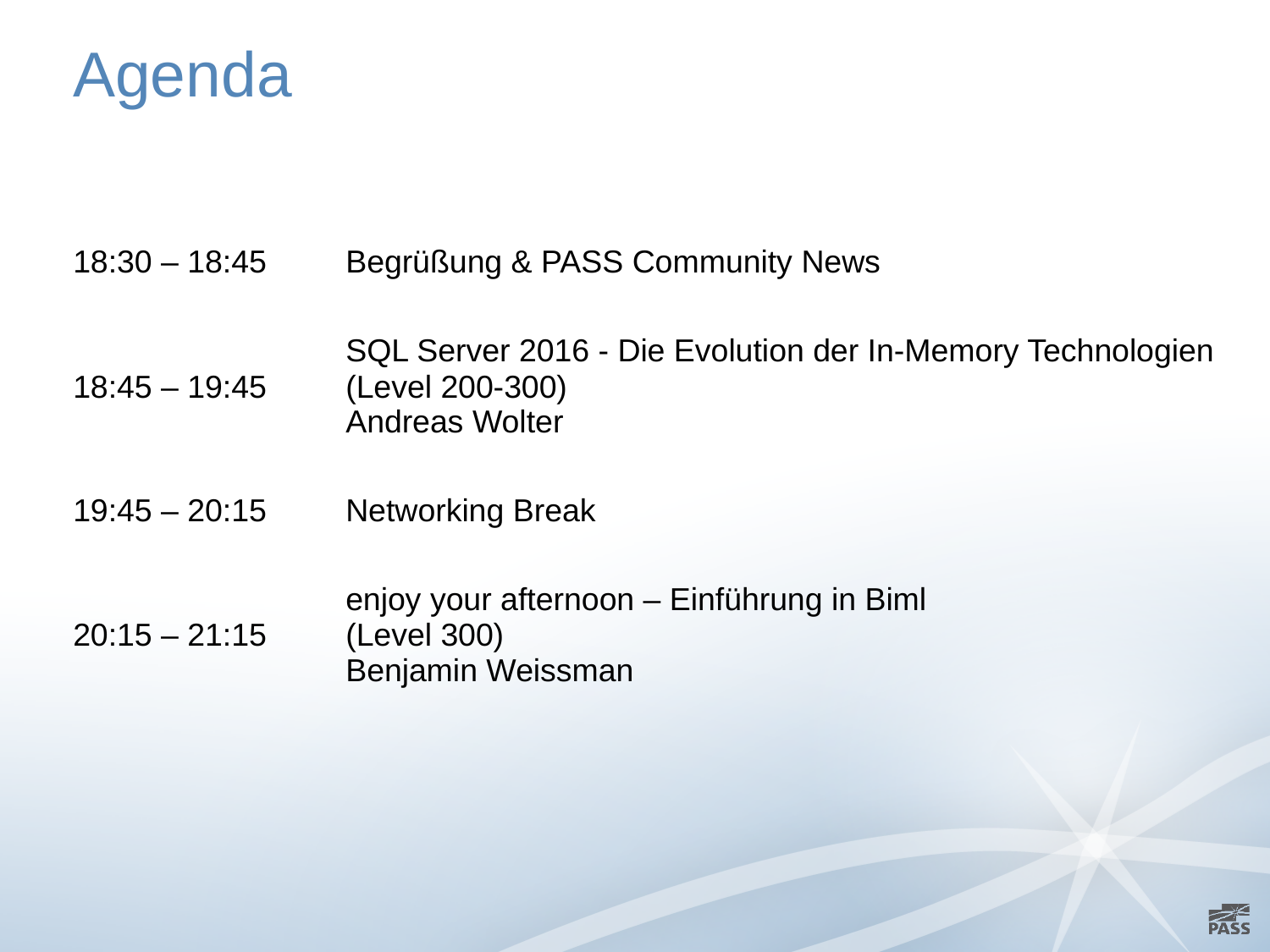

# Agenda
| 18:30 – 18:45 | Begrüßung & PASS Community News |
| --- | --- |
| 18:45 – 19:45 | SQL Server 2016 - Die Evolution der In-Memory Technologien (Level 200-300) Andreas Wolter |
| 19:45 – 20:15 | Networking Break |
| 20:15 – 21:15 | enjoy your afternoon – Einführung in Biml (Level 300) Benjamin Weissman |